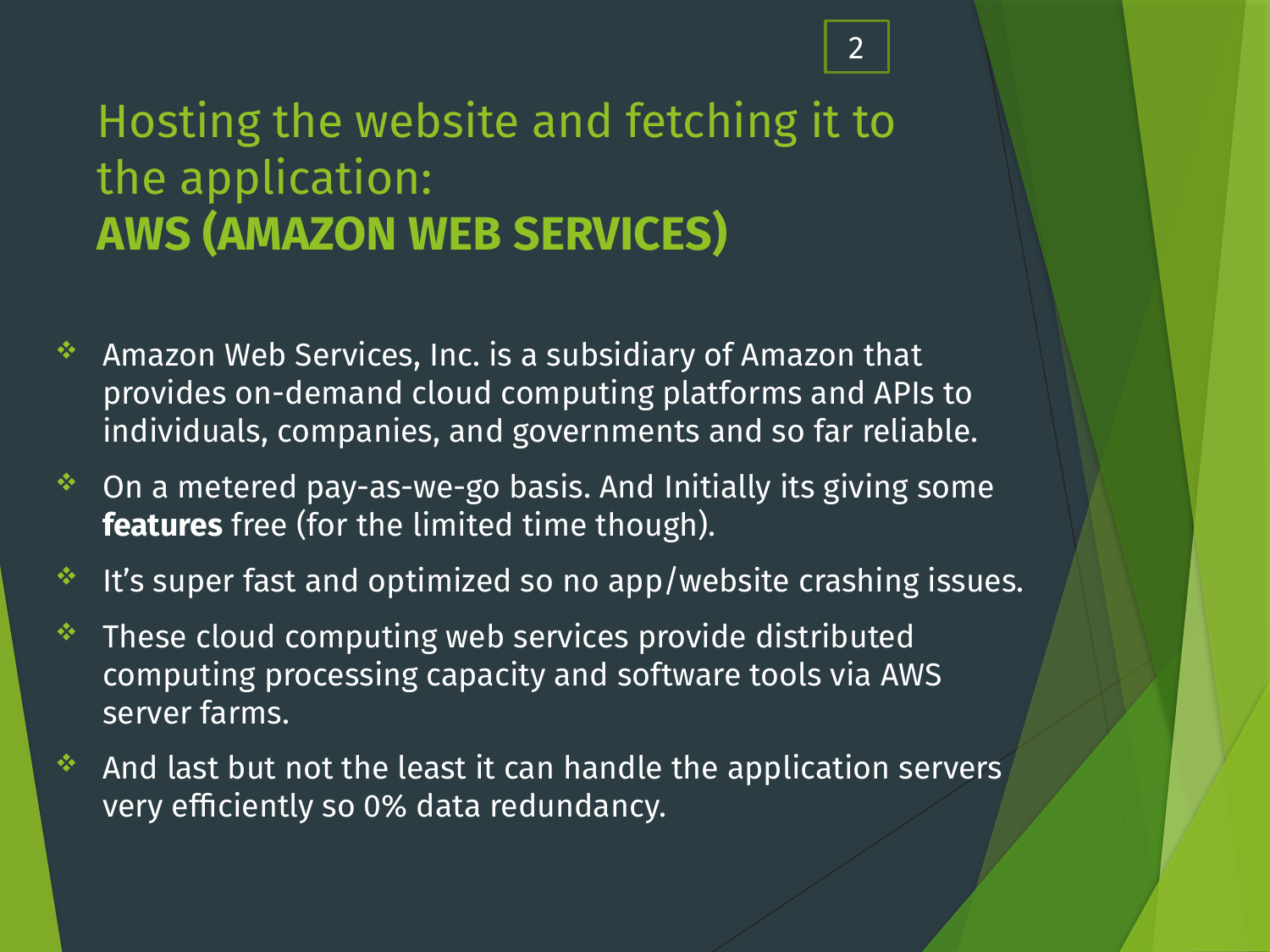

2
# Hosting the website and fetching it to the application: AWS (AMAZON WEB SERVICES)
Amazon Web Services, Inc. is a subsidiary of Amazon that provides on-demand cloud computing platforms and APIs to individuals, companies, and governments and so far reliable.
On a metered pay-as-we-go basis. And Initially its giving some features free (for the limited time though).
It’s super fast and optimized so no app/website crashing issues.
These cloud computing web services provide distributed computing processing capacity and software tools via AWS server farms.
And last but not the least it can handle the application servers very efficiently so 0% data redundancy.